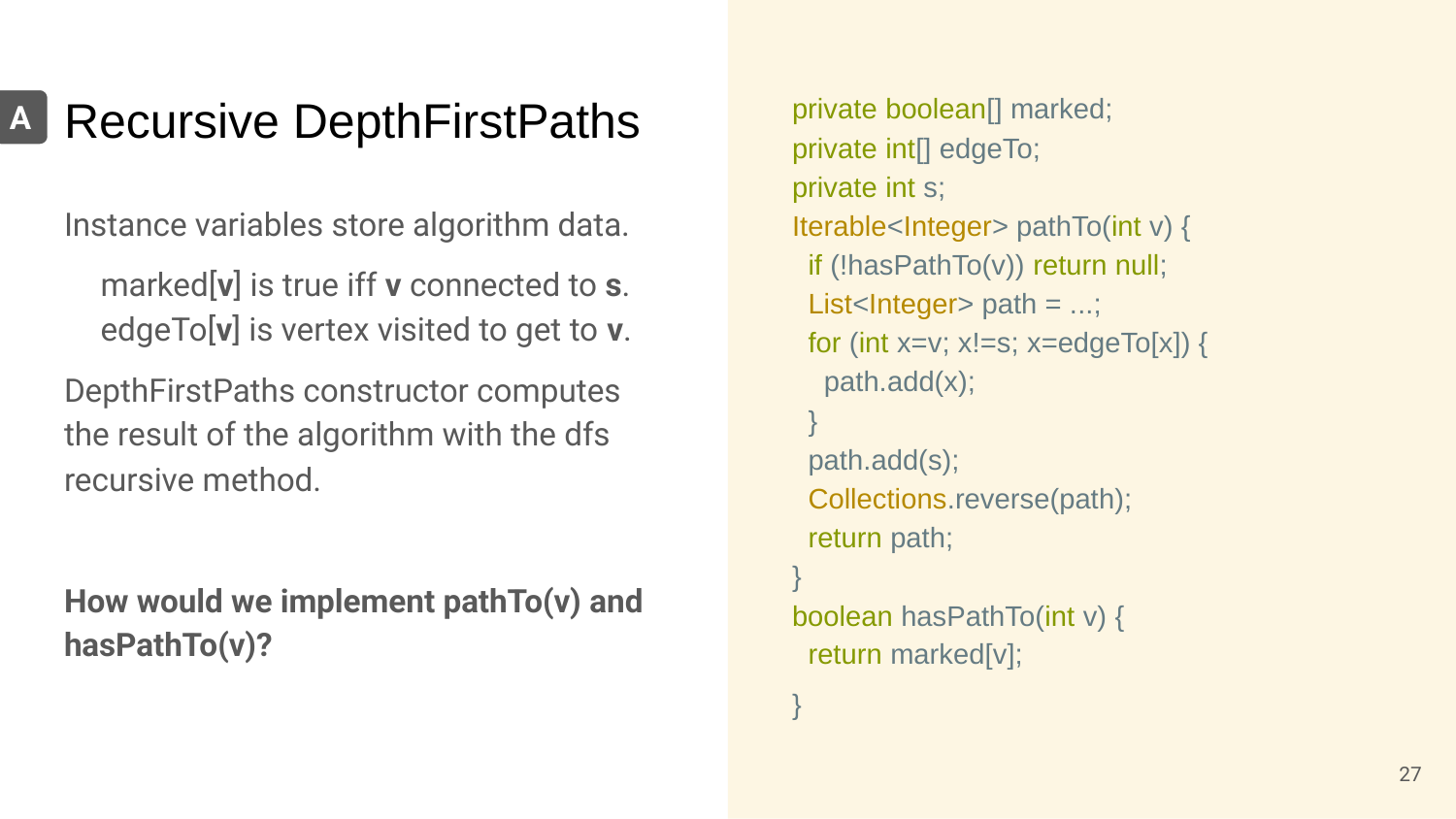

private boolean[] marked;
private int[] edgeTo;
private int s;
Iterable<Integer> pathTo(int v) {
  if (!hasPathTo(v)) return null;
  List<Integer> path = ...;
  for (int x=v; x!=s; x=edgeTo[x]) {
    path.add(x);
  }
  path.add(s);
  Collections.reverse(path);
  return path;
}
boolean hasPathTo(int v) {
  return marked[v];
}
# Recursive DepthFirstPaths
A
Instance variables store algorithm data.
marked[v] is true iff v connected to s.
edgeTo[v] is vertex visited to get to v.
DepthFirstPaths constructor computes the result of the algorithm with the dfs recursive method.

How would we implement pathTo(v) and hasPathTo(v)?
27